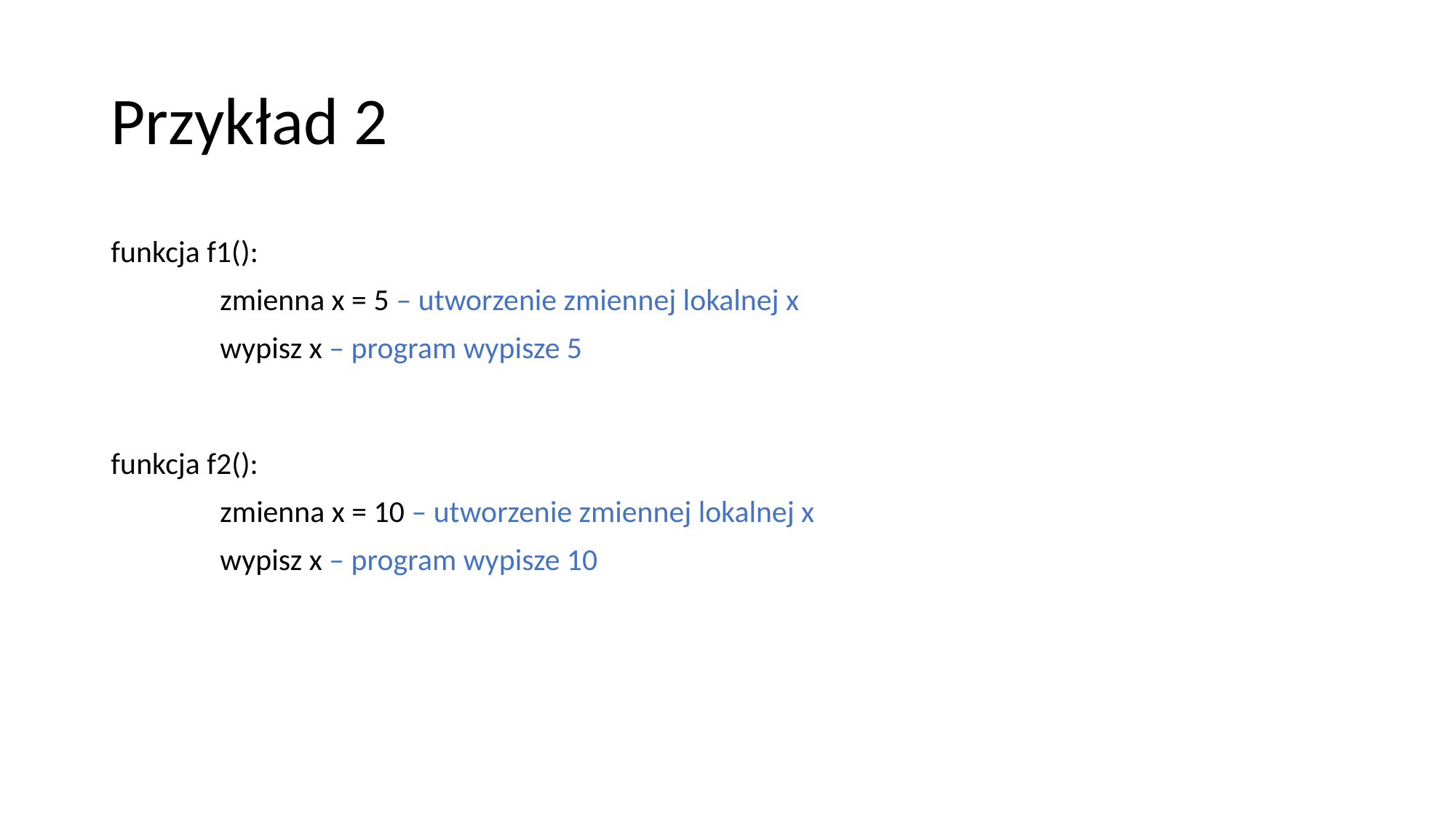

# Przykład 2
funkcja f1():
	zmienna x = 5 – utworzenie zmiennej lokalnej x
	wypisz x – program wypisze 5
funkcja f2():
	zmienna x = 10 – utworzenie zmiennej lokalnej x
	wypisz x – program wypisze 10